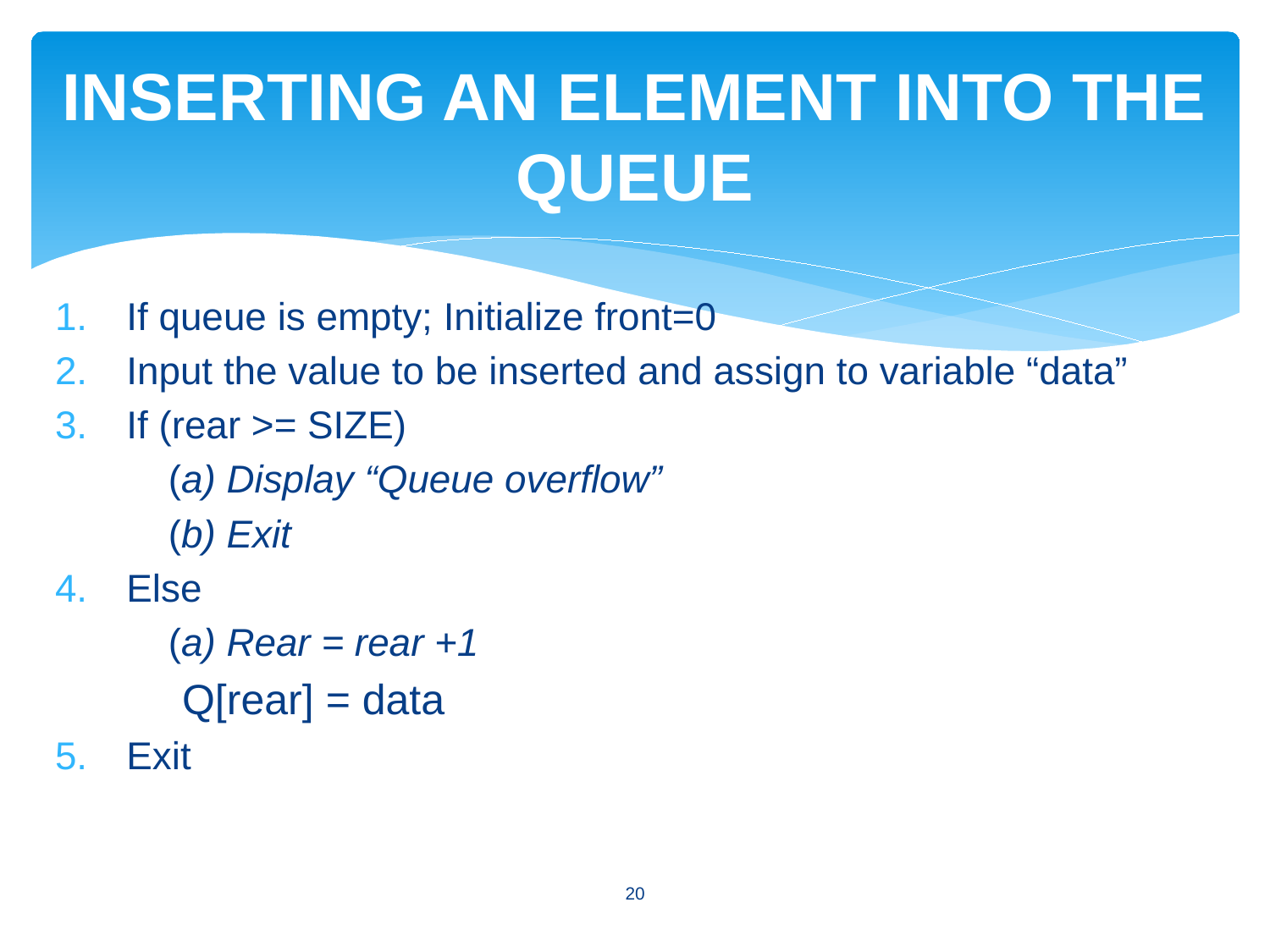

# INSERTING AN ELEMENT INTO THE QUEUE
If queue is empty; Initialize front=0
Input the value to be inserted and assign to variable “data”
If (rear >= SIZE)
	(a) Display “Queue overflow”
	(b) Exit
Else
	(a) Rear = rear +1
	Q[rear] = data
Exit
20